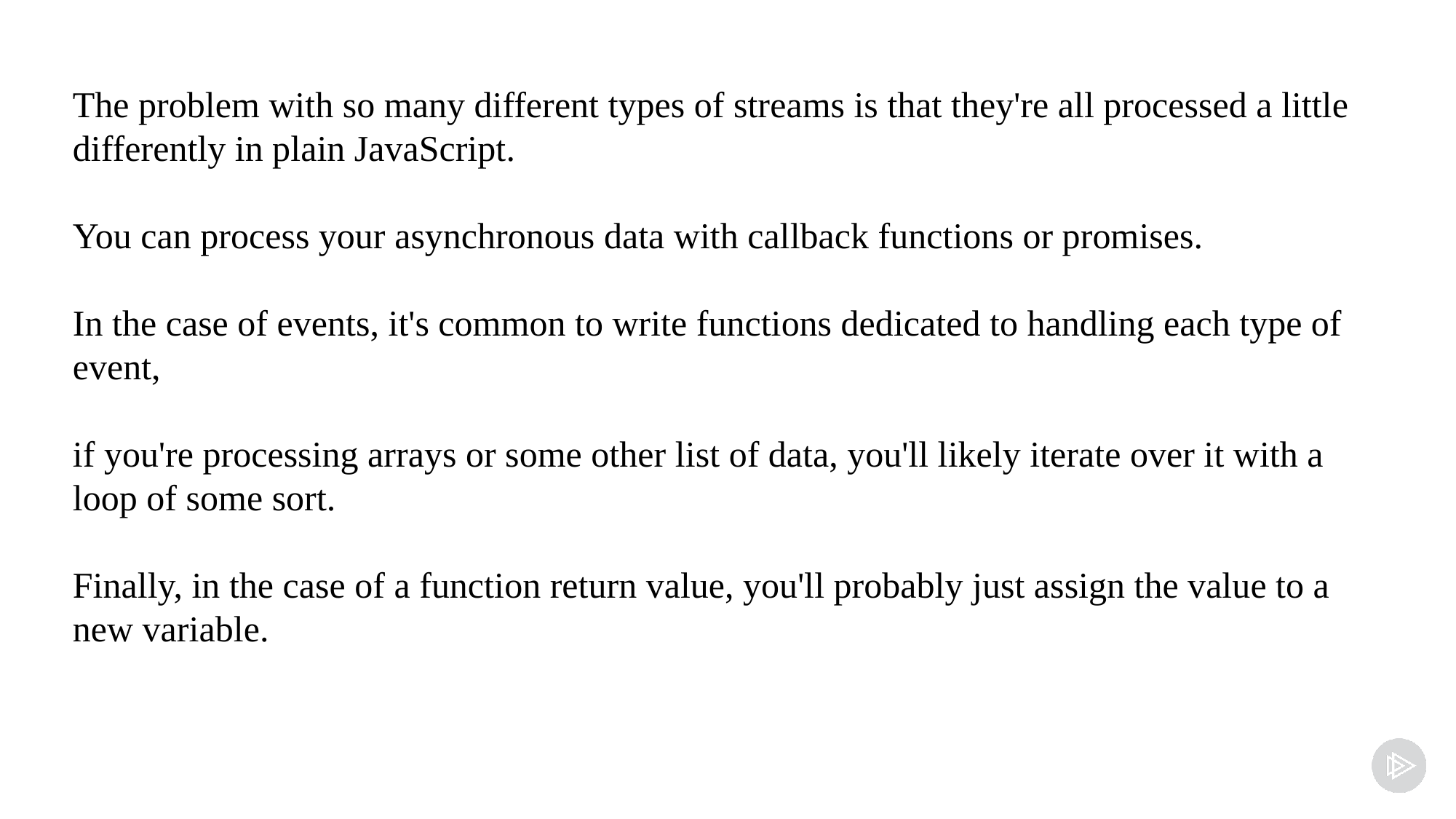

The problem with so many different types of streams is that they're all processed a little differently in plain JavaScript.

You can process your asynchronous data with callback functions or promises.

In the case of events, it's common to write functions dedicated to handling each type of event,

if you're processing arrays or some other list of data, you'll likely iterate over it with a loop of some sort.

Finally, in the case of a function return value, you'll probably just assign the value to a new variable.

#